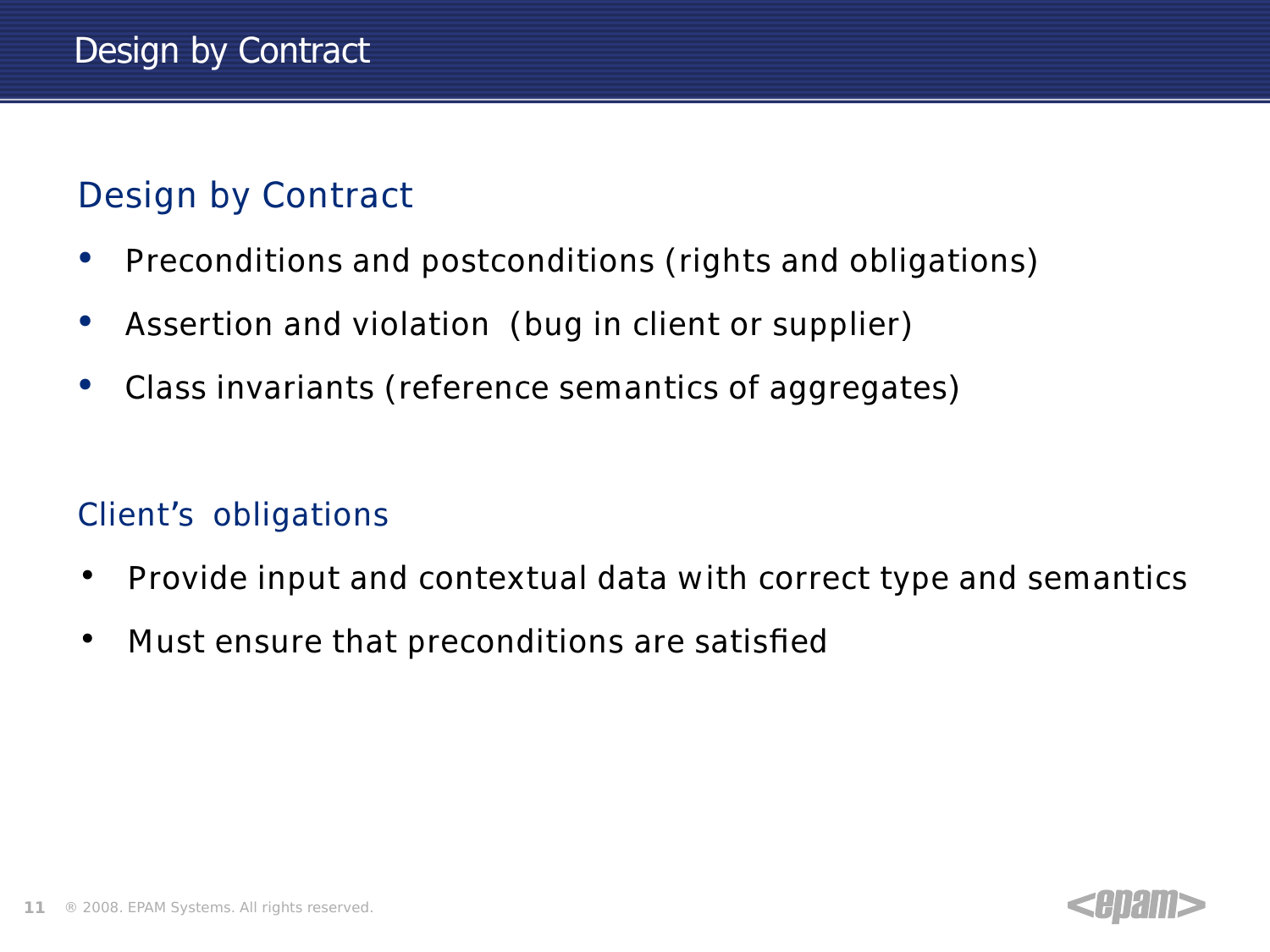

# Design by Contract
Design by Contract
Preconditions and postconditions (rights and obligations)
Assertion and violation  (bug in client or supplier)
Class invariants (reference semantics of aggregates)

Client’s  obligations
Provide input and contextual data with correct type and semantics
Must ensure that preconditions are satisfied

11